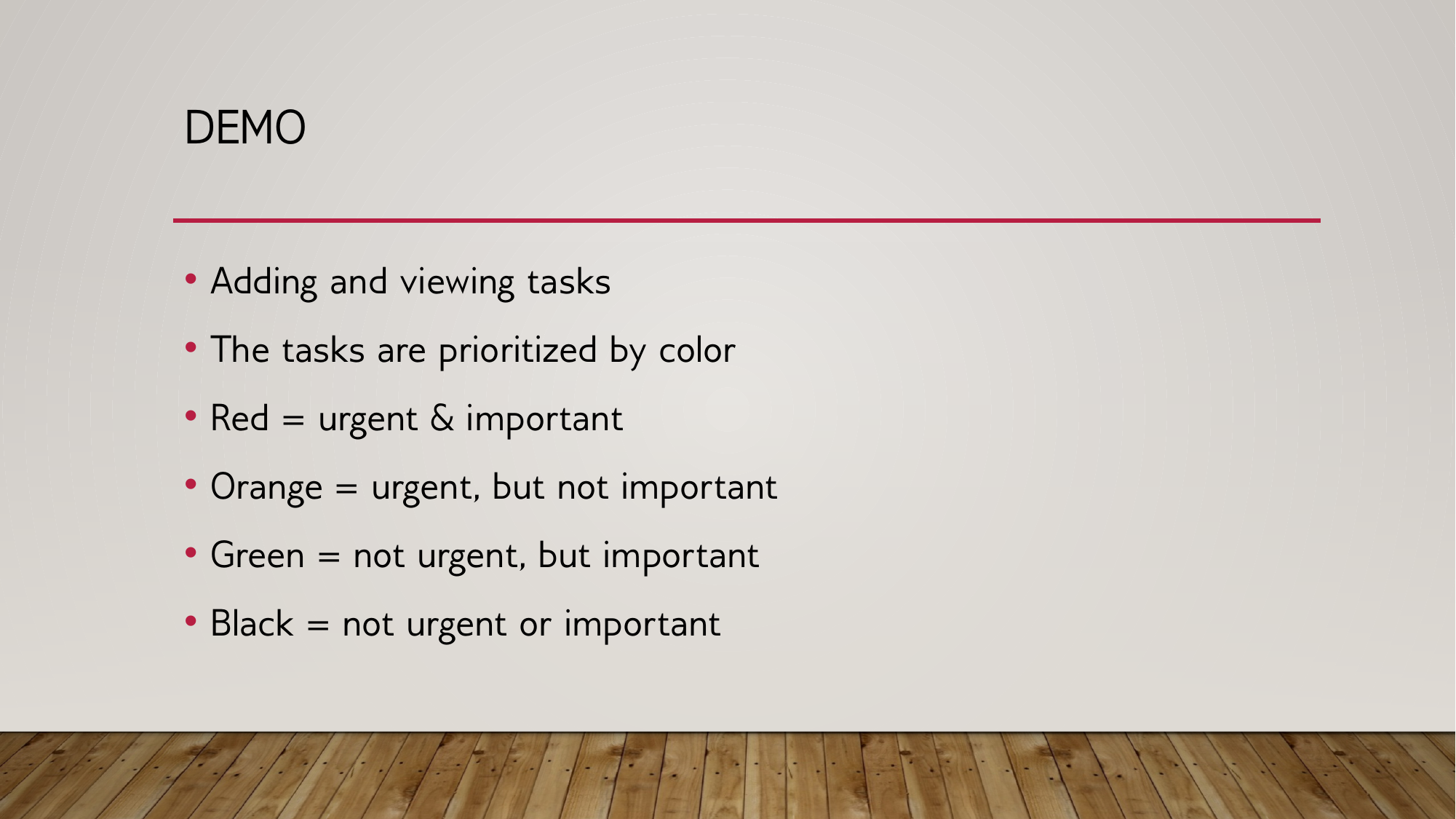

# dEMO
Adding and viewing tasks
The tasks are prioritized by color
Red = urgent & important
Orange = urgent, but not important
Green = not urgent, but important
Black = not urgent or important